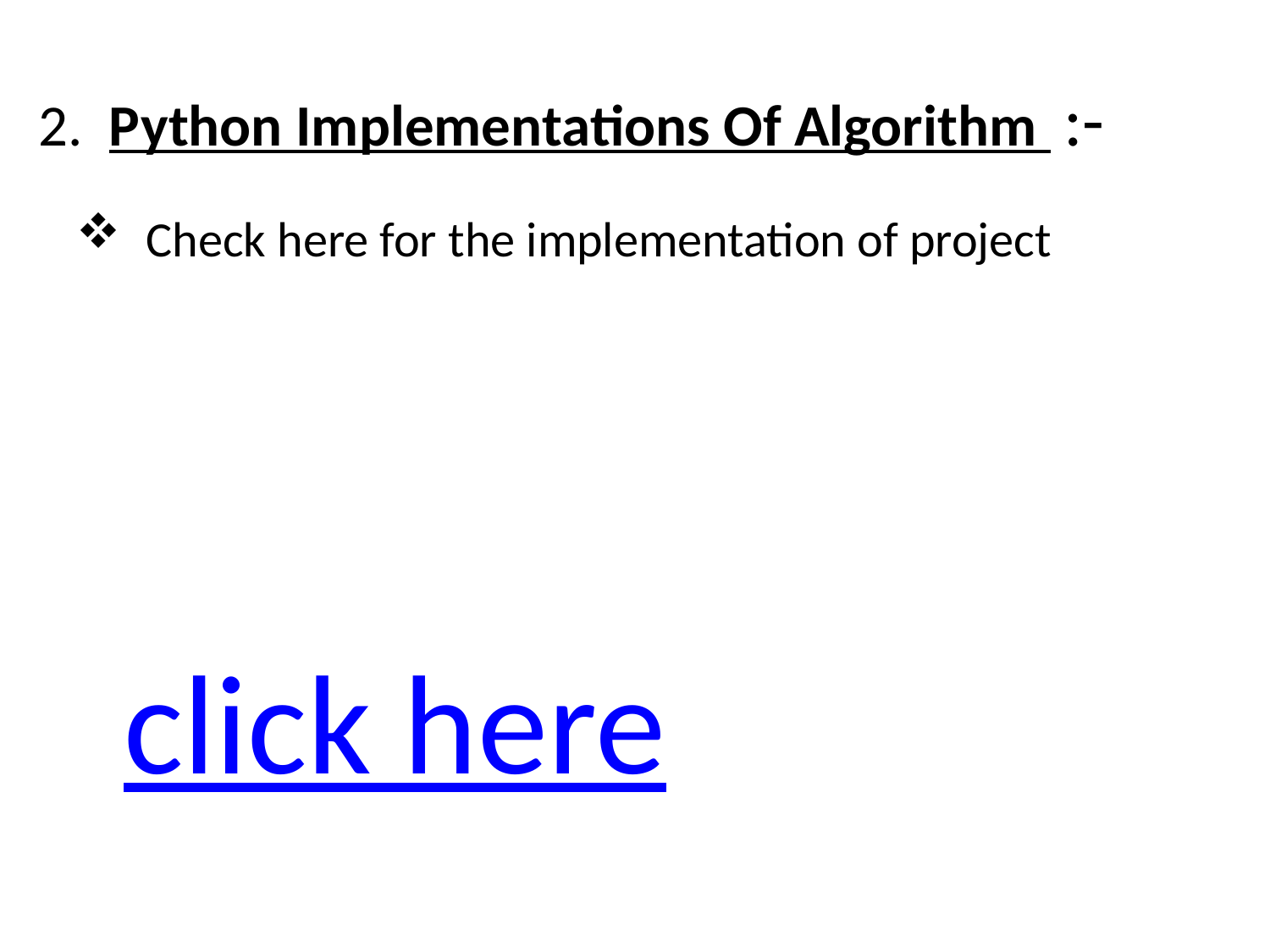

# 2.  Python Implementations Of Algorithm  :-
  Check here for the implementation of project
                                                                              		click here